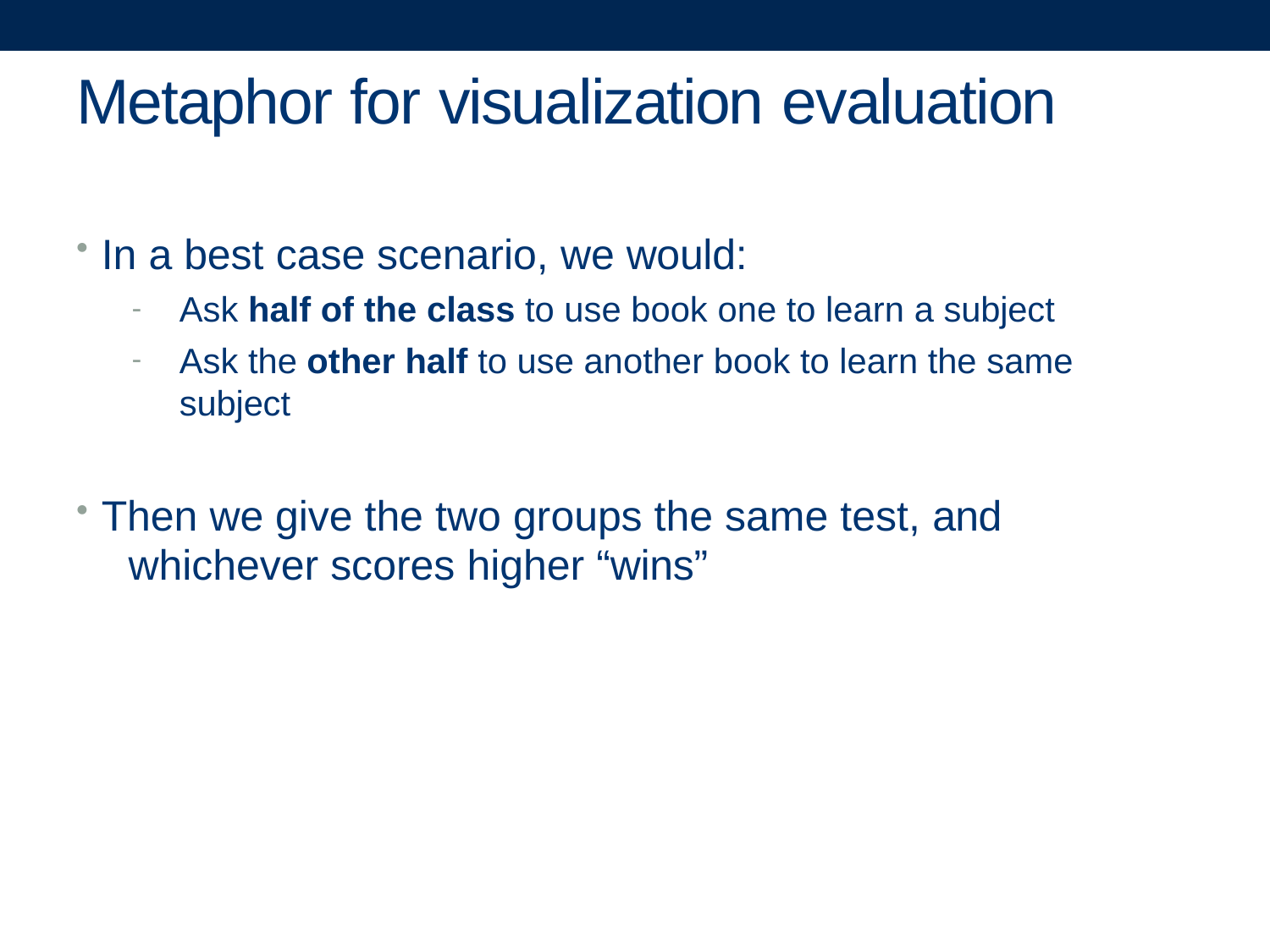

# Metaphor for visualization evaluation
In a best case scenario, we would:
Ask half of the class to use book one to learn a subject
Ask the other half to use another book to learn the same subject

Then we give the two groups the same test, and 	whichever scores higher “wins”